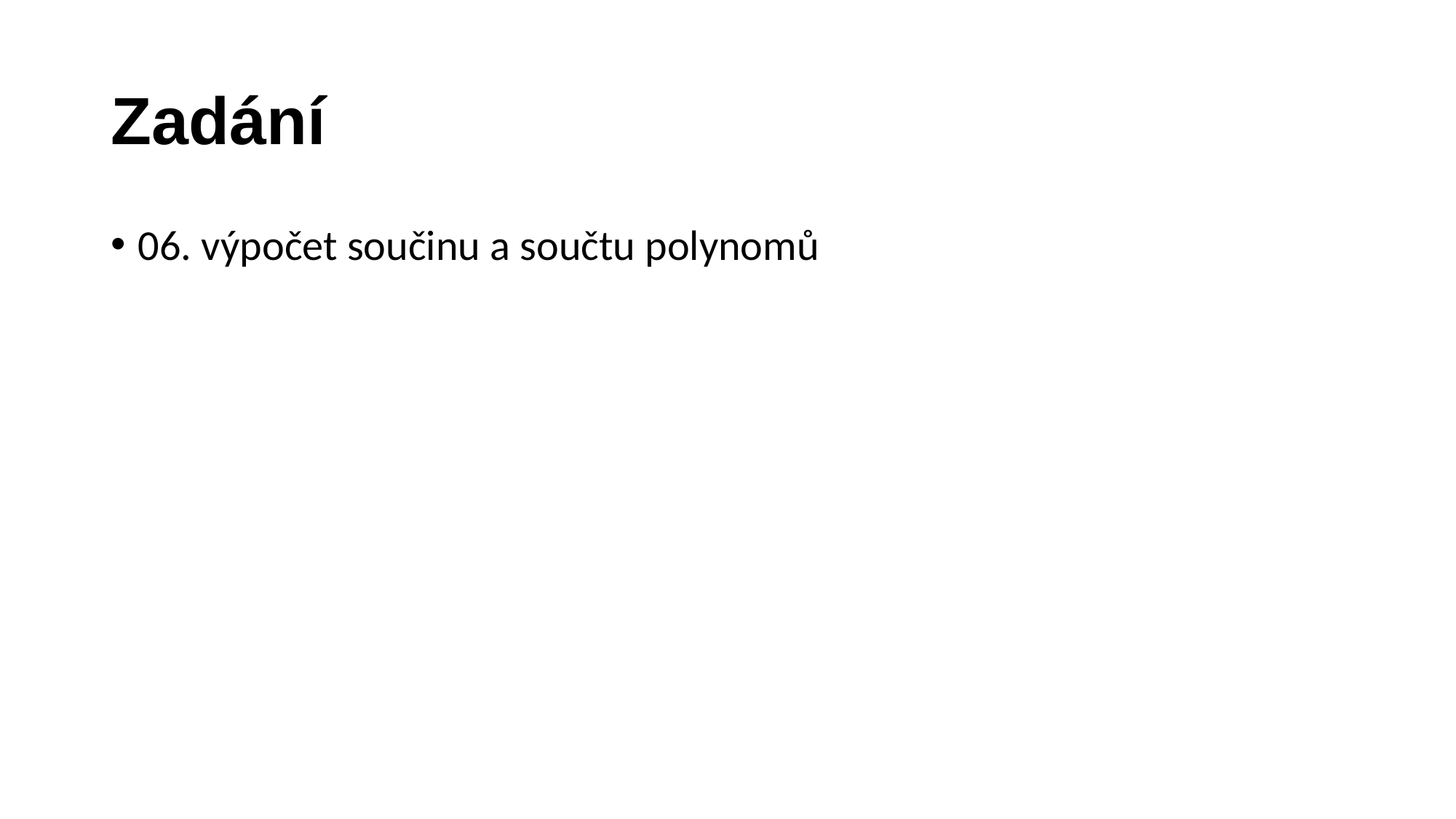

# Zadání
06. výpočet součinu a součtu polynomů